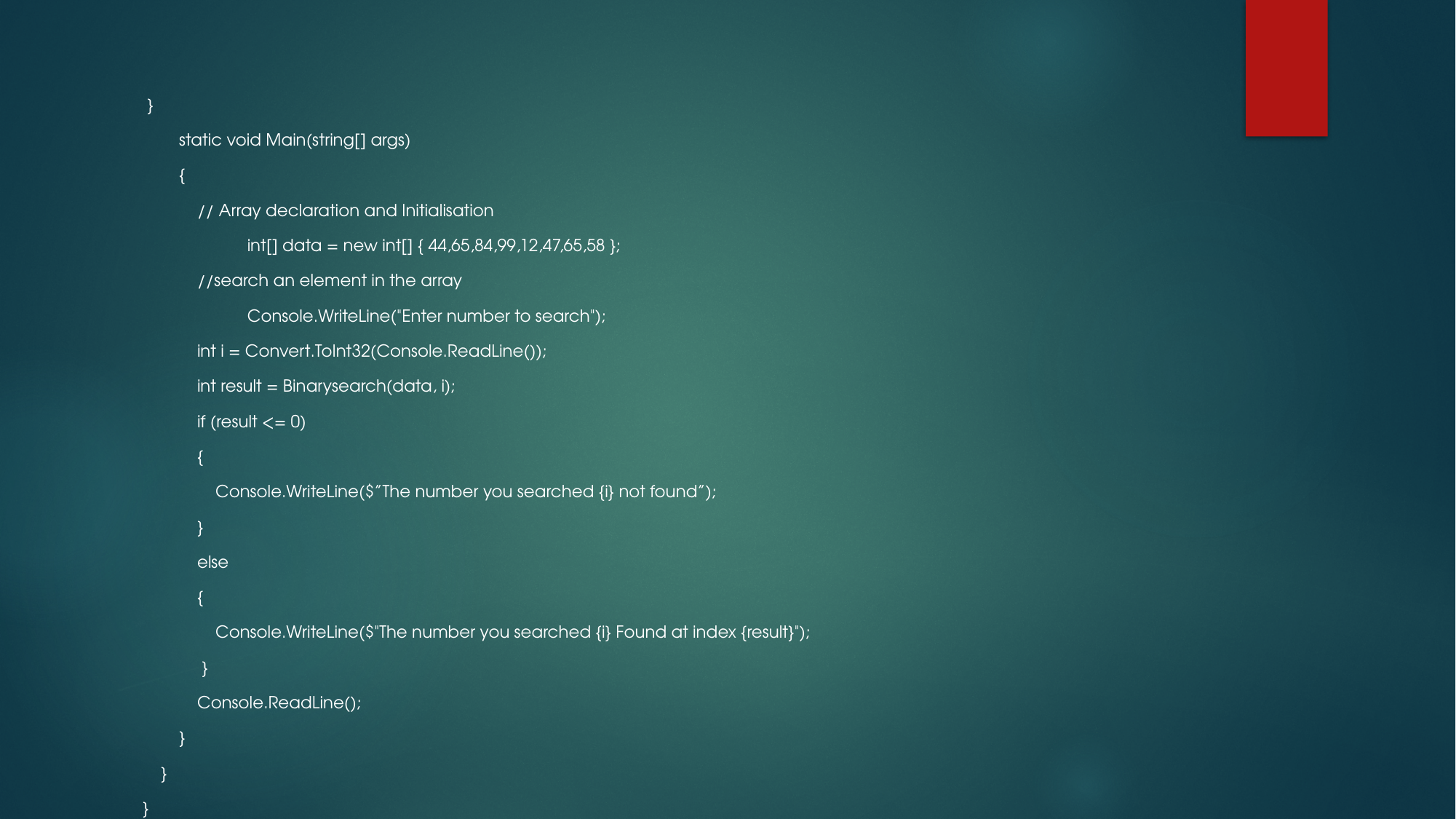

}
        static void Main(string[] args)
        {
            // Array declaration and Initialisation
                       int[] data = new int[] { 44,65,84,99,12,47,65,58 };
            //search an element in the array
                       Console.WriteLine("Enter number to search");
            int i = Convert.ToInt32(Console.ReadLine());
            int result = Binarysearch(data, i);
            if (result <= 0)
            {
                Console.WriteLine($”The number you searched {i} not found”);
            }
            else
            {
                Console.WriteLine($"The number you searched {i} Found at index {result}");
             }
            Console.ReadLine();
        }
    }
}